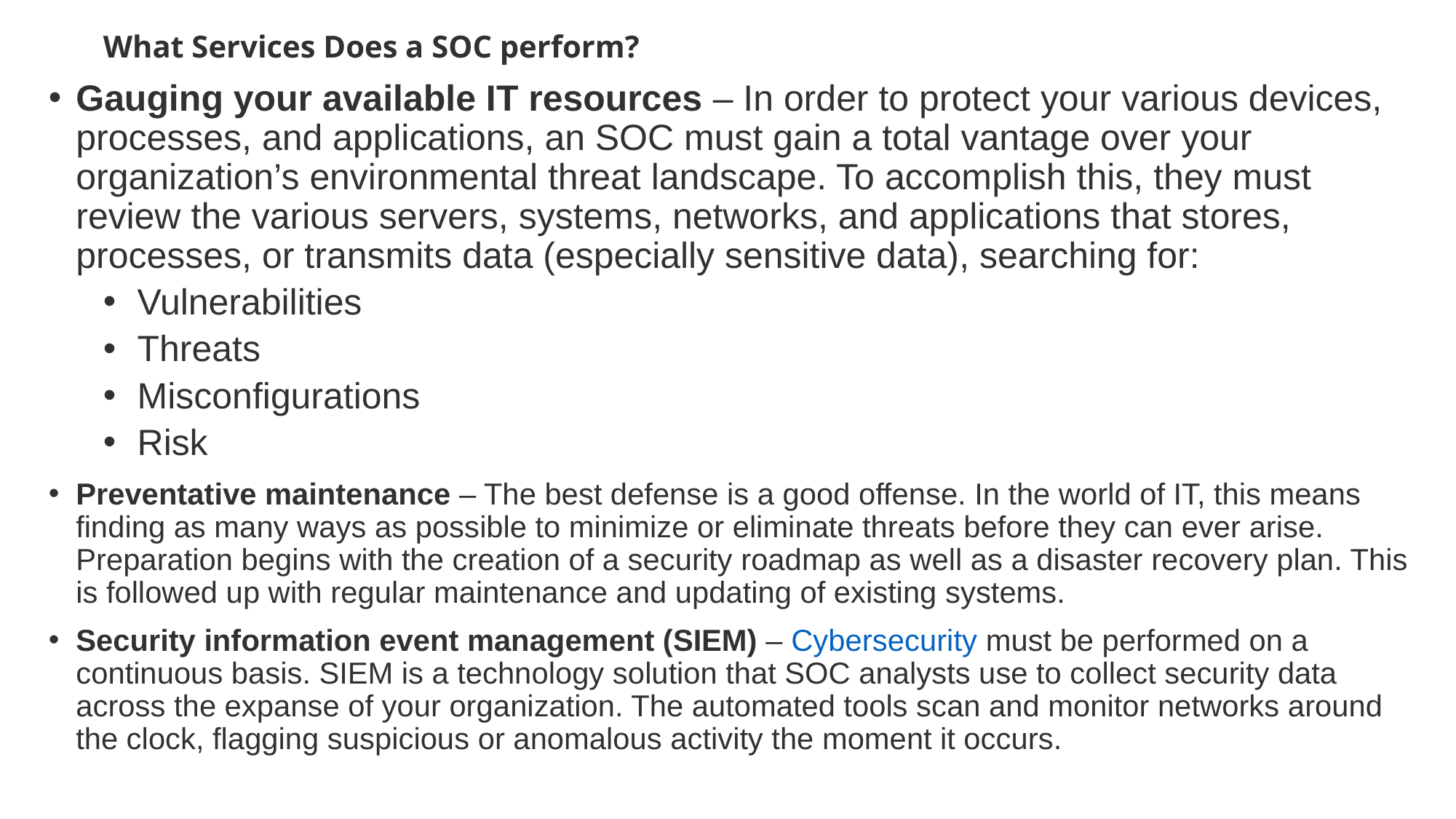

What Services Does a SOC perform?
Gauging your available IT resources – In order to protect your various devices, processes, and applications, an SOC must gain a total vantage over your organization’s environmental threat landscape. To accomplish this, they must review the various servers, systems, networks, and applications that stores, processes, or transmits data (especially sensitive data), searching for:
Vulnerabilities
Threats
Misconfigurations
Risk
Preventative maintenance – The best defense is a good offense. In the world of IT, this means finding as many ways as possible to minimize or eliminate threats before they can ever arise. Preparation begins with the creation of a security roadmap as well as a disaster recovery plan. This is followed up with regular maintenance and updating of existing systems.
Security information event management (SIEM) – Cybersecurity must be performed on a continuous basis. SIEM is a technology solution that SOC analysts use to collect security data across the expanse of your organization. The automated tools scan and monitor networks around the clock, flagging suspicious or anomalous activity the moment it occurs.